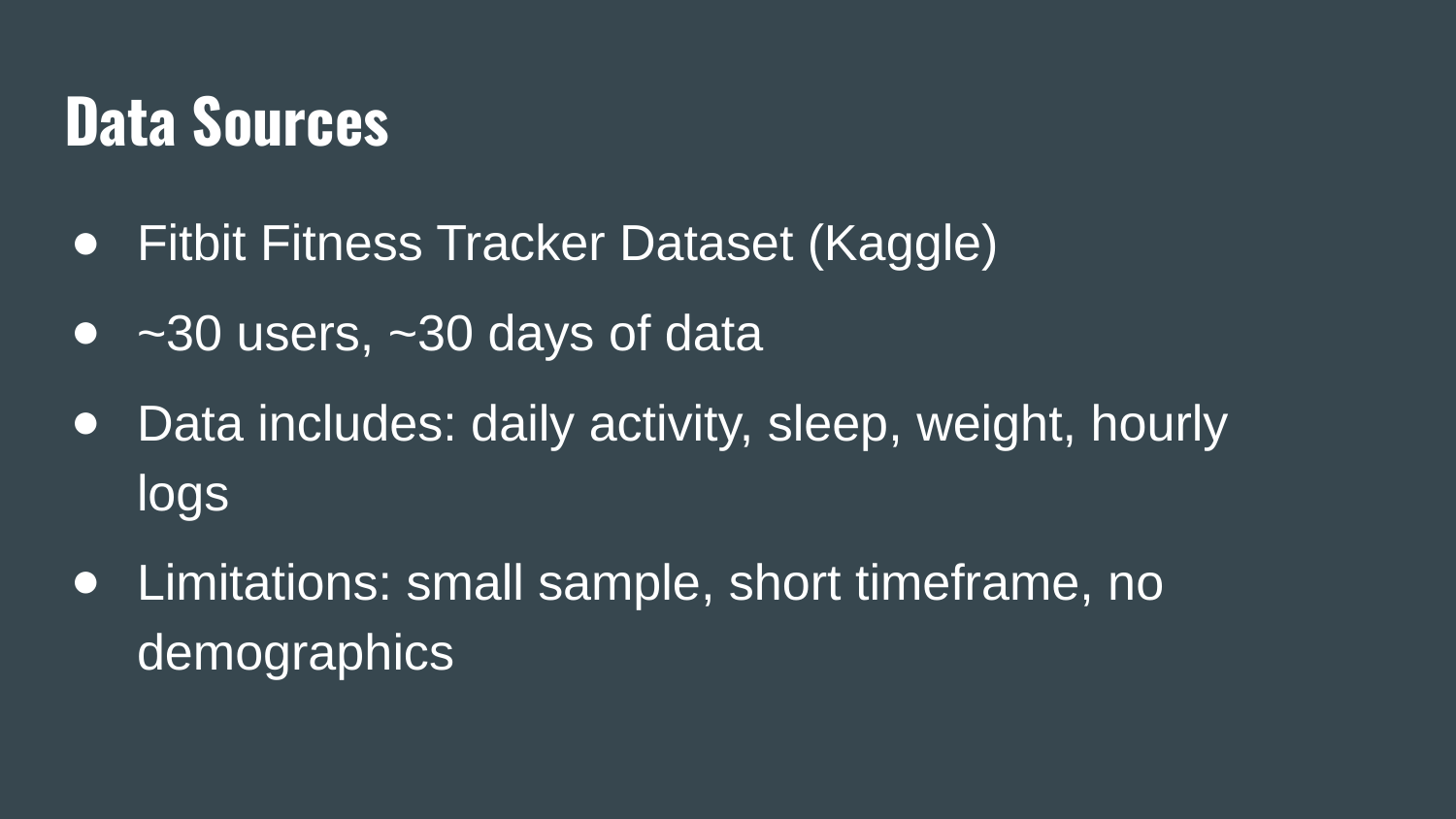

# Data Sources
Fitbit Fitness Tracker Dataset (Kaggle)
~30 users, ~30 days of data
Data includes: daily activity, sleep, weight, hourly logs
Limitations: small sample, short timeframe, no demographics